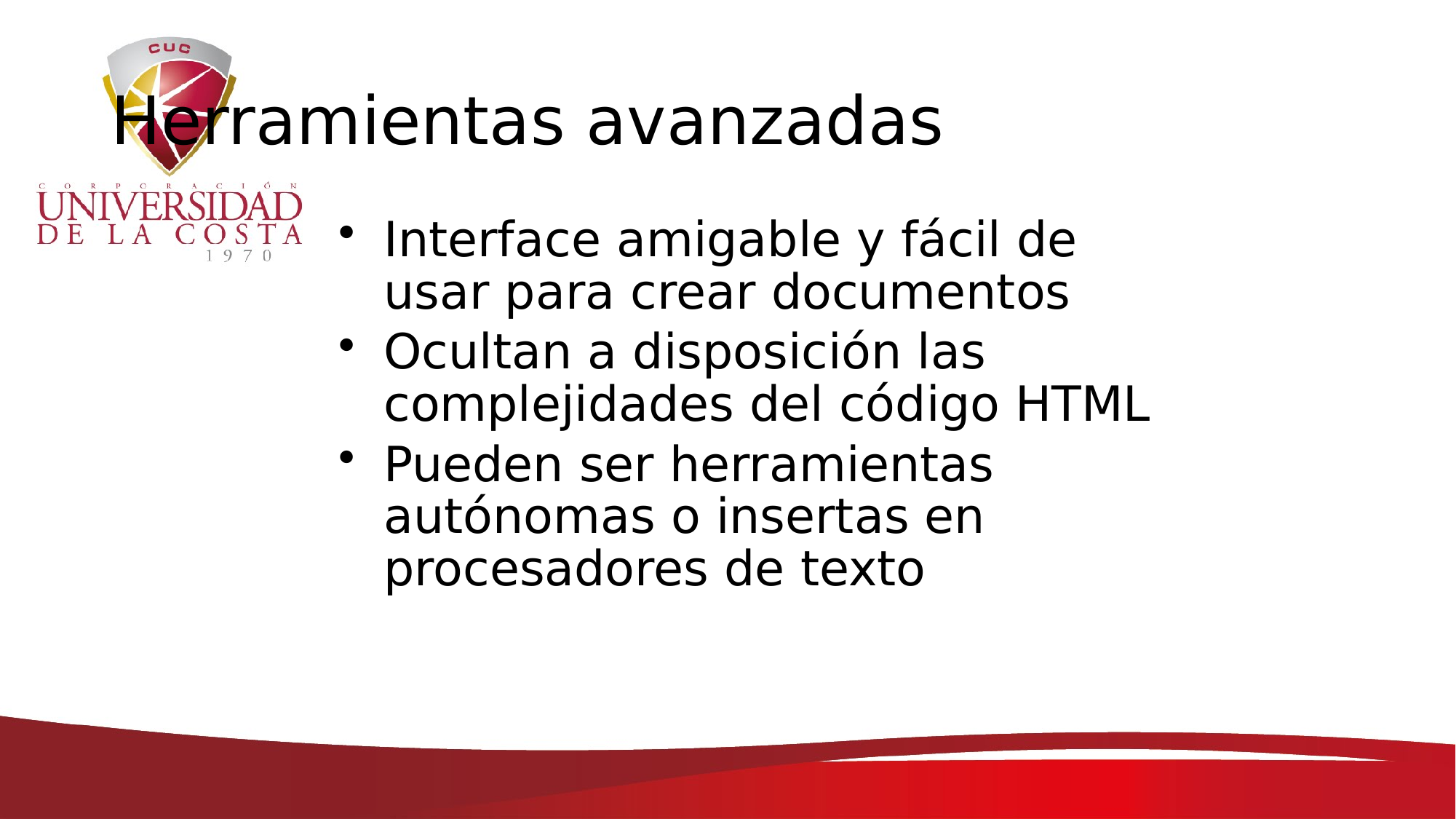

# Herramientas avanzadas
Interface amigable y fácil de usar para crear documentos
Ocultan a disposición las complejidades del código HTML
Pueden ser herramientas autónomas o insertas en procesadores de texto